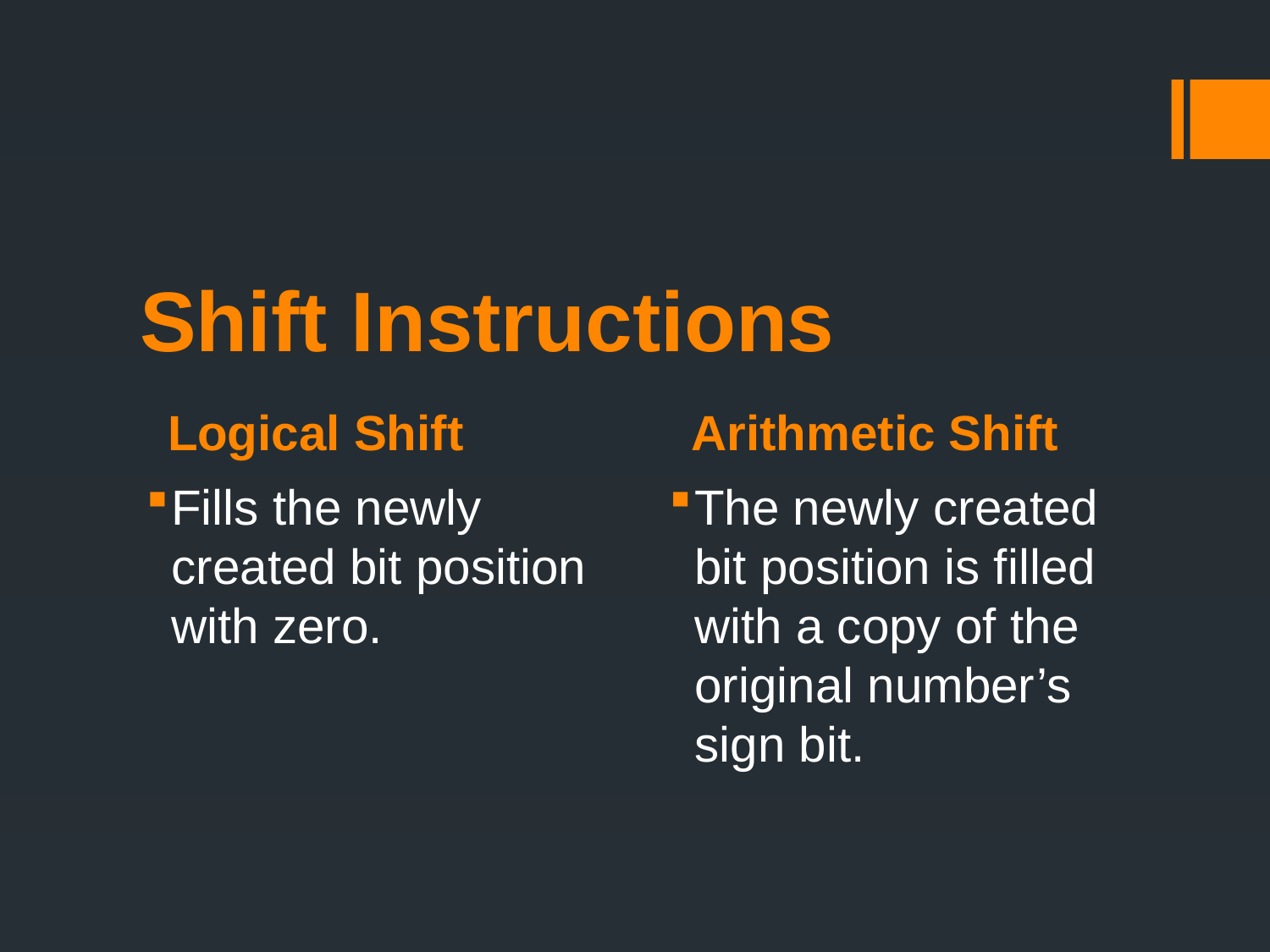

# Shift Instructions
Logical Shift
Arithmetic Shift
Fills the newly created bit position with zero.

The newly created bit position is filled with a copy of the original number’s sign bit.